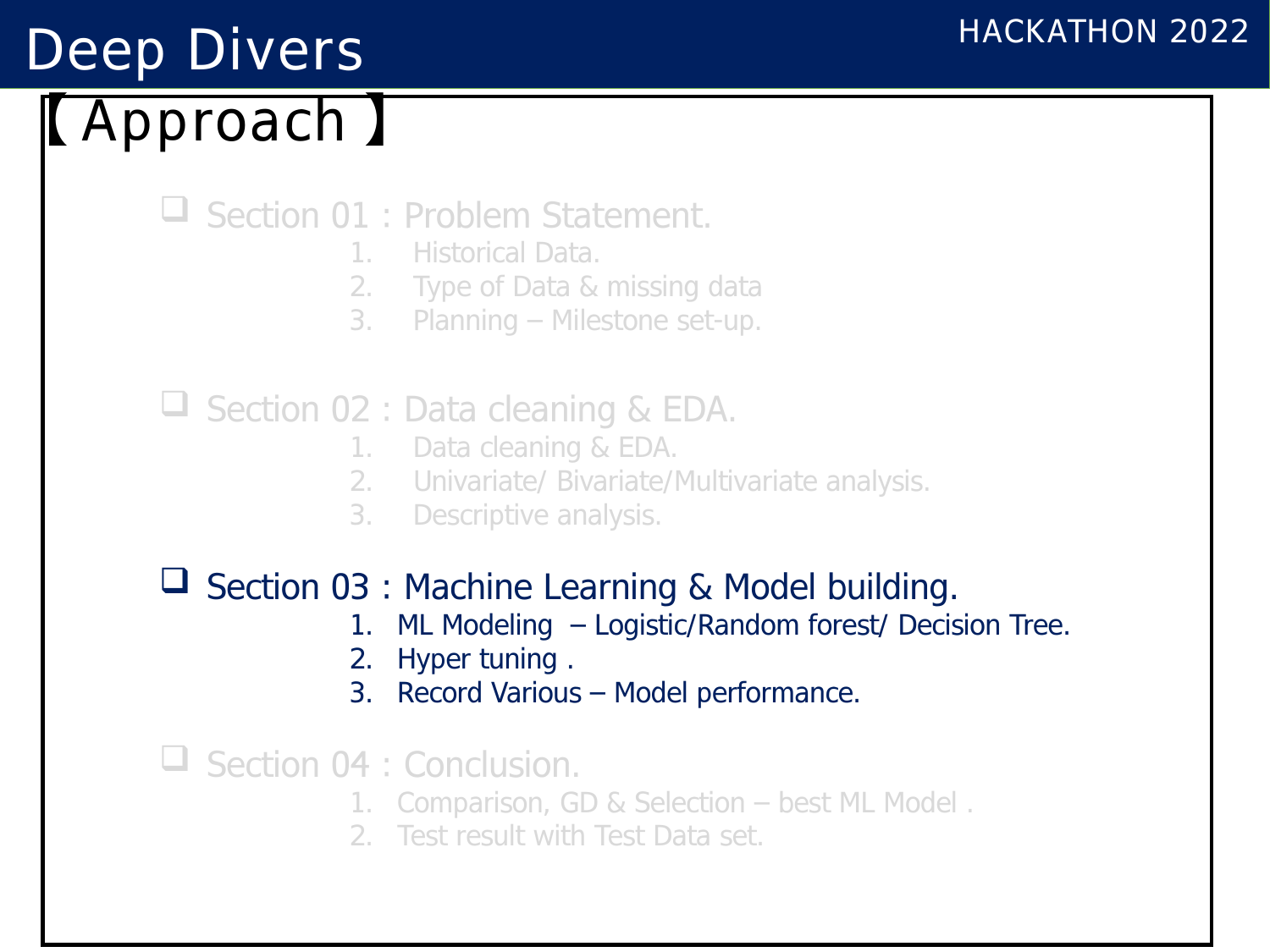

HACKATHON 2022
Deep Divers
【Approach】

Section 01 : Problem Statement.
Historical Data.
Type of Data & missing data
Planning – Milestone set-up.

Section 02 : Data cleaning & EDA.
Data cleaning & EDA.
Univariate/ Bivariate/Multivariate analysis.
Descriptive analysis.

Section 03 : Machine Learning & Model building.
ML Modeling  – Logistic/Random forest/ Decision Tree.
Hyper tuning .
Record Various – Model performance.

Section 04 : Conclusion.
Comparison, GD & Selection – best ML Model .
Test result with Test Data set.